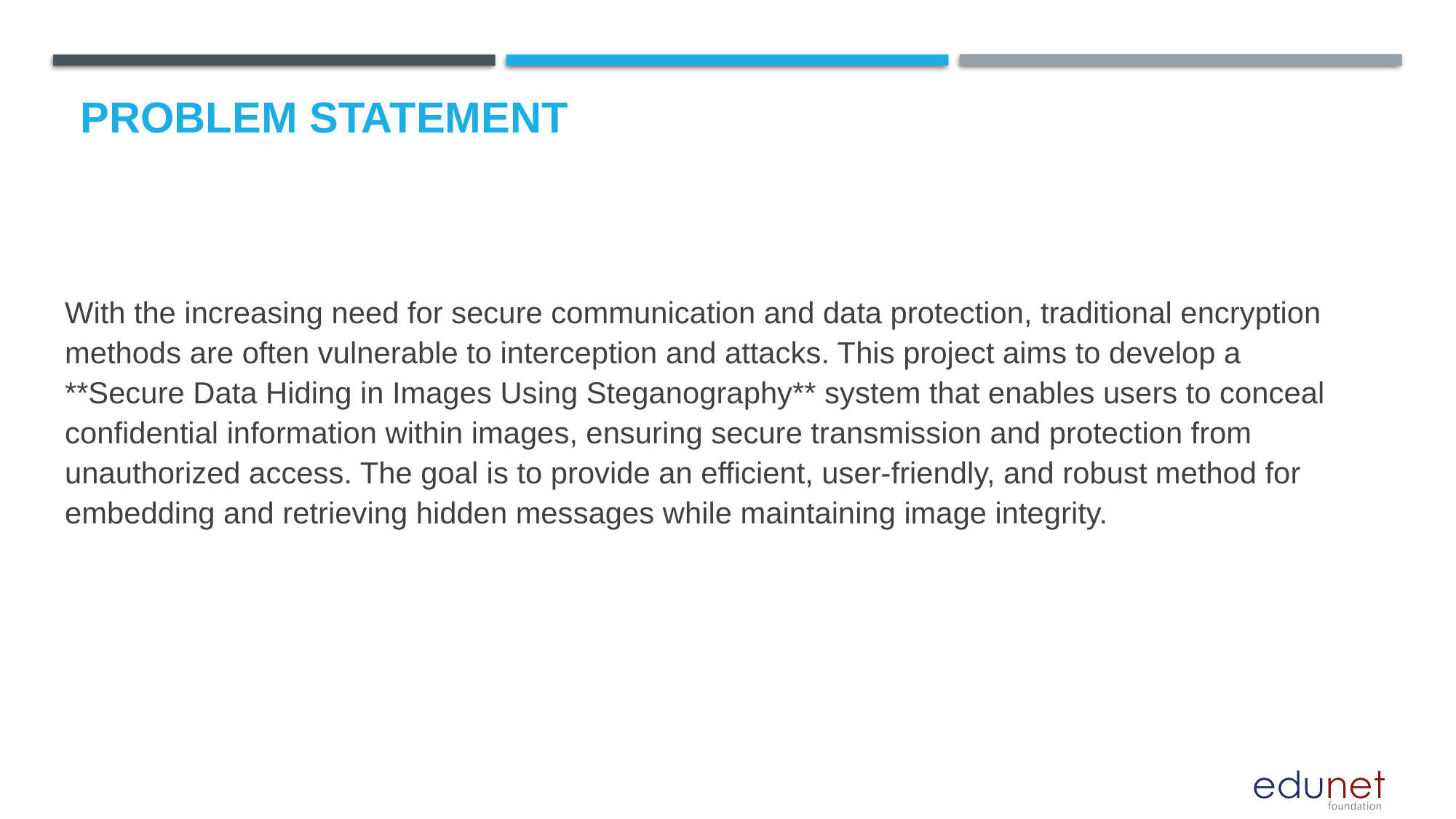

# Problem Statement
With the increasing need for secure communication and data protection, traditional encryption methods are often vulnerable to interception and attacks. This project aims to develop a **Secure Data Hiding in Images Using Steganography** system that enables users to conceal confidential information within images, ensuring secure transmission and protection from unauthorized access. The goal is to provide an efficient, user-friendly, and robust method for embedding and retrieving hidden messages while maintaining image integrity.